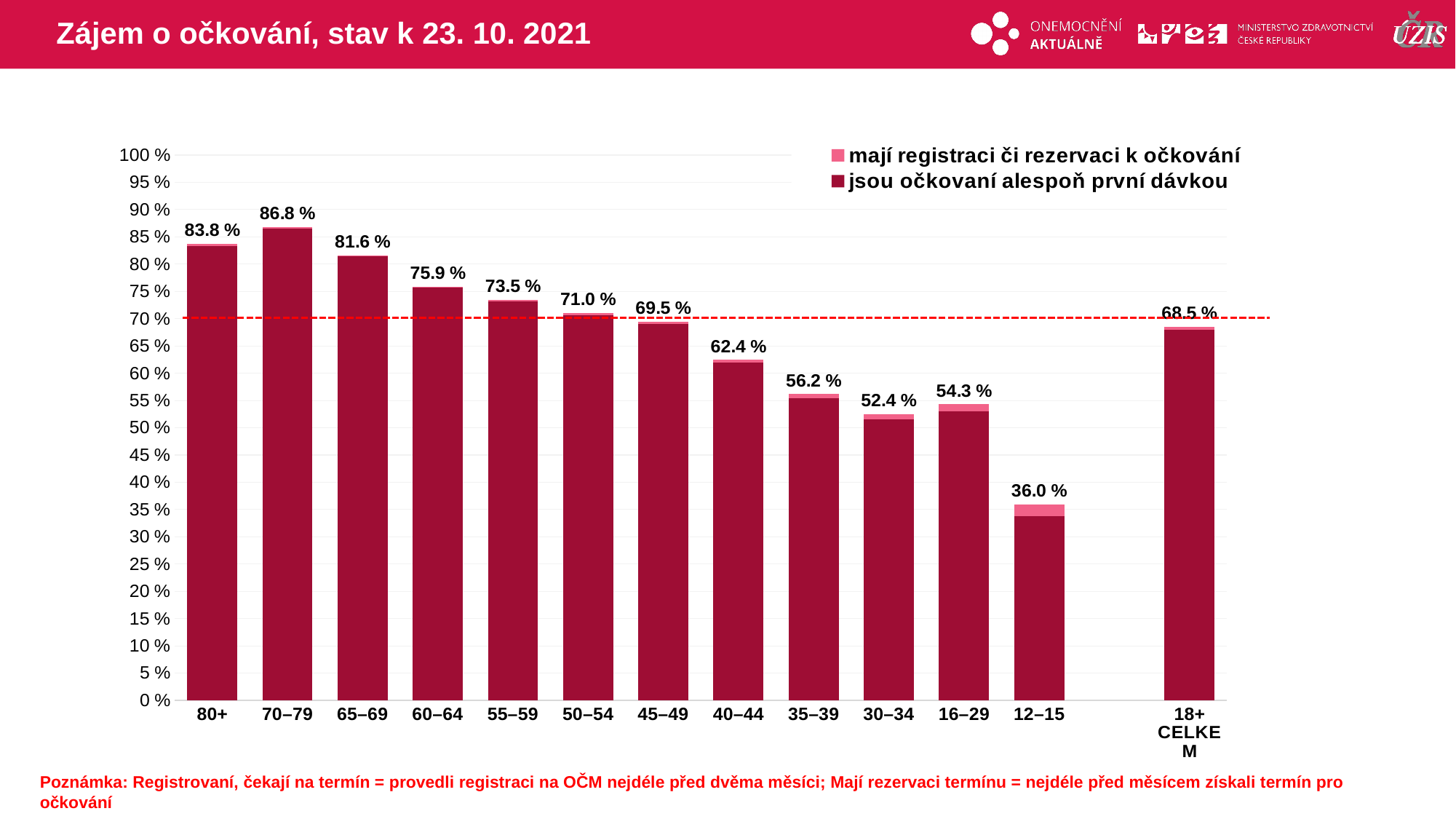

# Zájem o očkování, stav k 23. 10. 2021

### Chart

| Category | mají registraci či rezervaci k očkování | jsou očkovaní alespoň první dávkou |
|---|---|---|
| 80+ | 83.76251 | 83.2814183 |
| 70–79 | 86.79431 | 86.5772387 |
| 65–69 | 81.57456 | 81.4250957 |
| 60–64 | 75.87491 | 75.681453 |
| 55–59 | 73.4536 | 73.1634846 |
| 50–54 | 71.04675 | 70.6835503 |
| 45–49 | 69.48569 | 69.0166171 |
| 40–44 | 62.43959 | 61.9115637 |
| 35–39 | 56.17568 | 55.4417172 |
| 30–34 | 52.43591 | 51.4935369 |
| 16–29 | 54.27636 | 52.9648931 |
| 12–15 | 35.97904 | 33.8344053 |
|  | None | None |
| 18+ CELKEM | 68.52846 | 67.9706416 |
Poznámka: Registrovaní, čekají na termín = provedli registraci na OČM nejdéle před dvěma měsíci; Mají rezervaci termínu = nejdéle před měsícem získali termín pro očkování